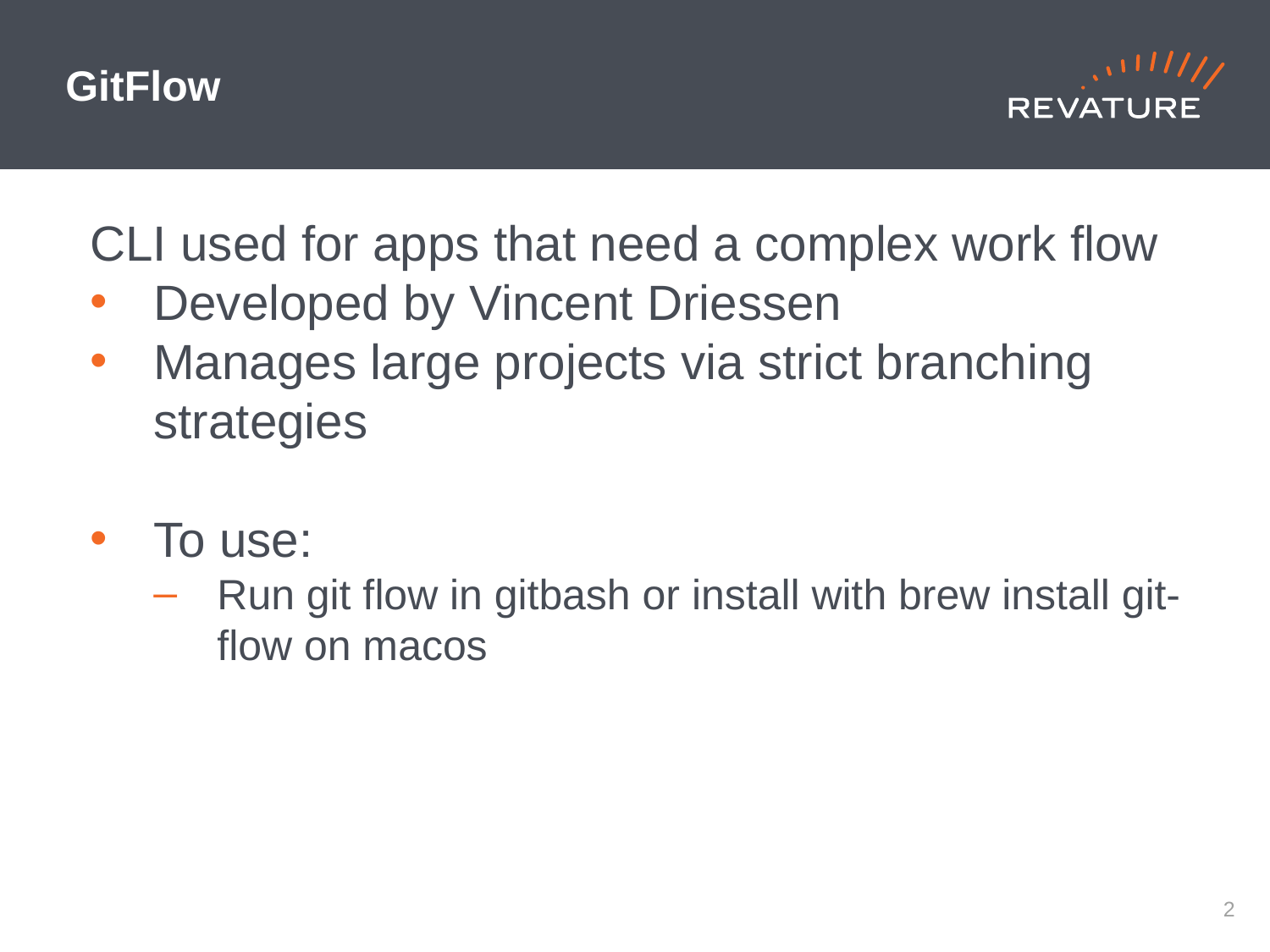

# GitFlow
CLI used for apps that need a complex work flow
Developed by Vincent Driessen
Manages large projects via strict branching strategies

To use:
Run git flow in gitbash or install with brew install git-flow on macos

2